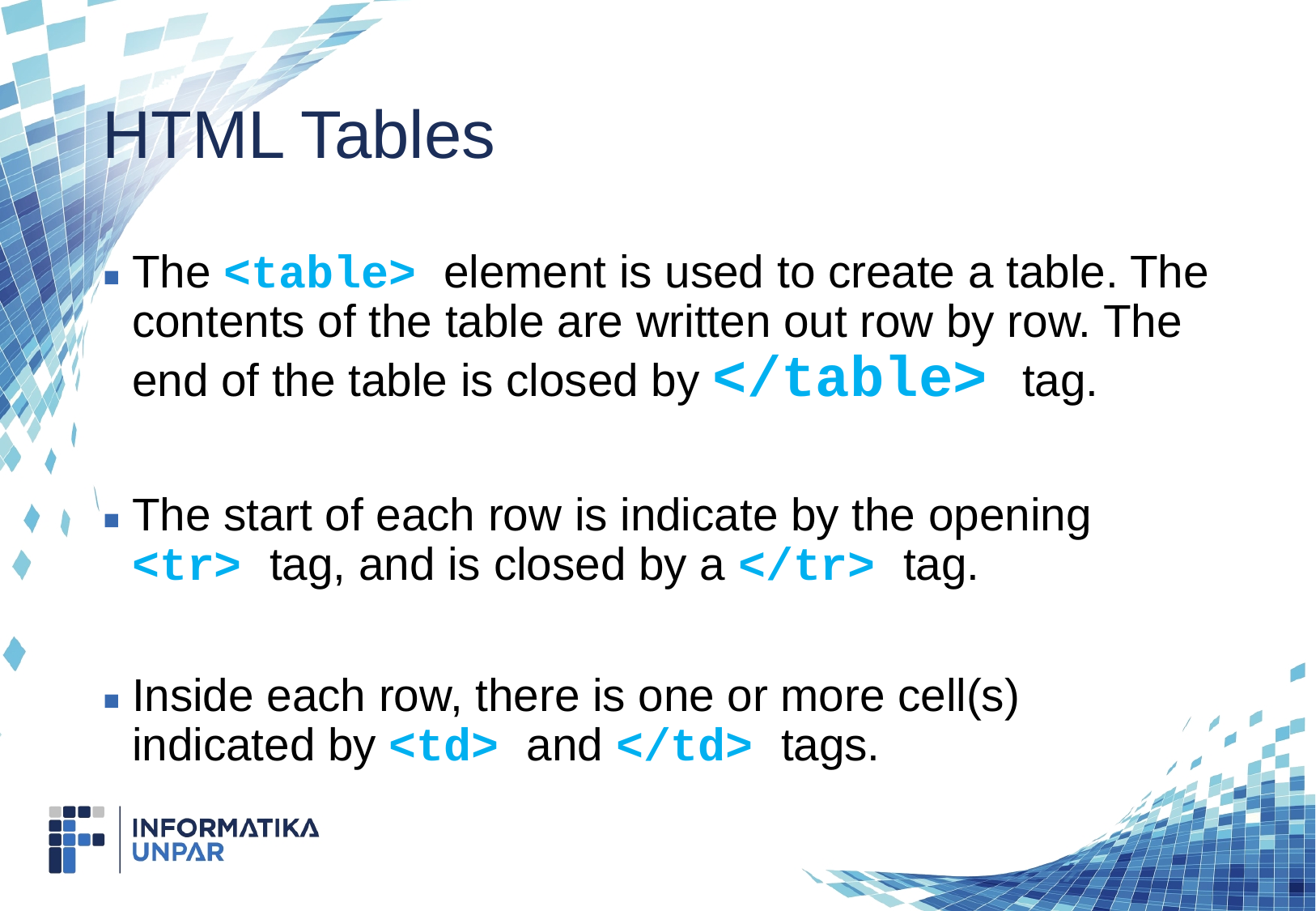

# HTML Tables
The <table> element is used to create a table. The contents of the table are written out row by row. The end of the table is closed by </table> tag.

The start of each row is indicate by the opening <tr> tag, and is closed by a </tr> tag.

Inside each row, there is one or more cell(s) indicated by <td> and </td> tags.